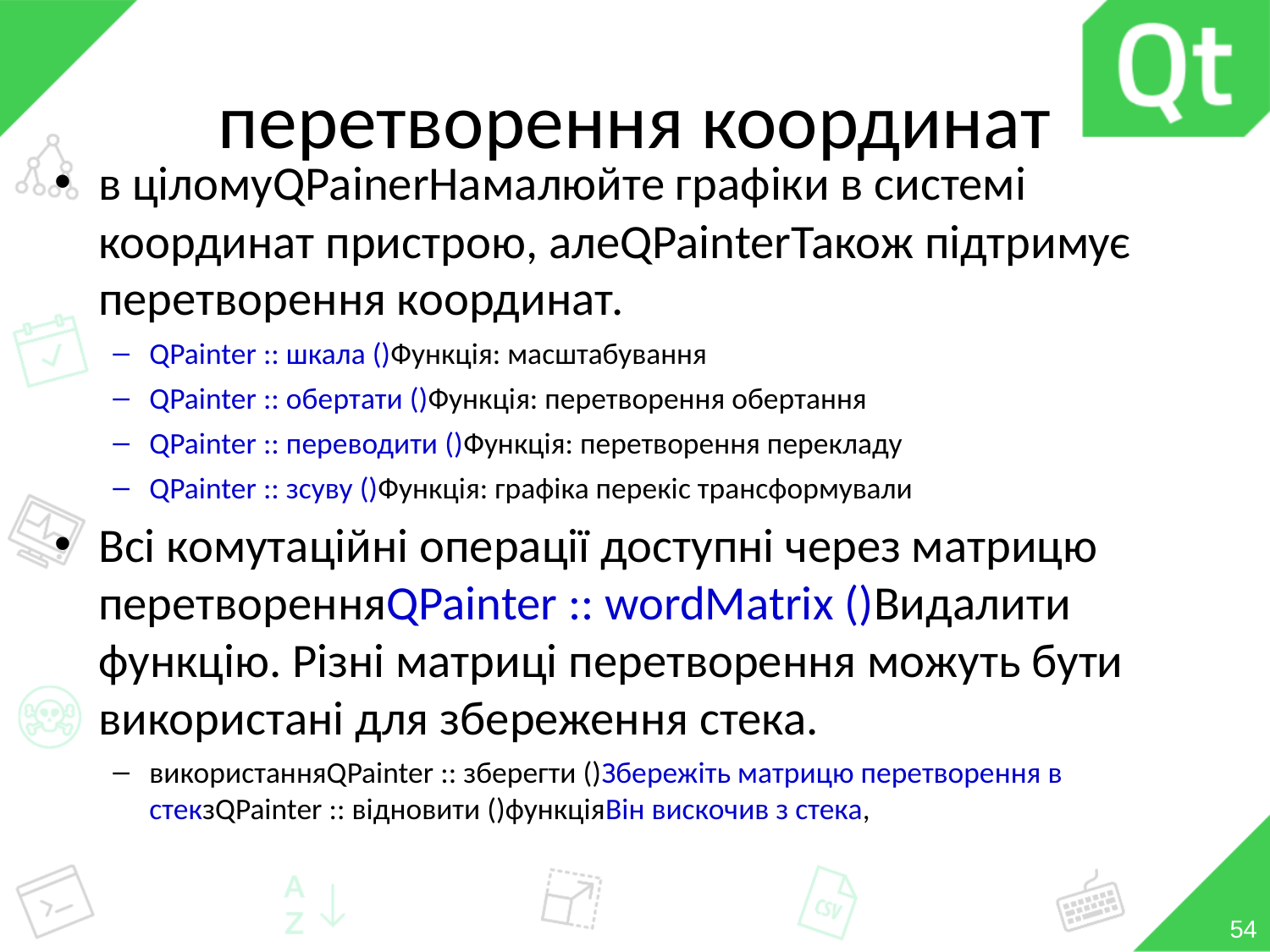

# перетворення координат
в ціломуQPainerНамалюйте графіки в системі координат пристрою, алеQPainterТакож підтримує перетворення координат.
QPainter :: шкала ()Функція: масштабування
QPainter :: обертати ()Функція: перетворення обертання
QPainter :: переводити ()Функція: перетворення перекладу
QPainter :: зсуву ()Функція: графіка перекіс трансформували
Всі комутаційні операції доступні через матрицю перетворенняQPainter :: wordMatrix ()Видалити функцію. Різні матриці перетворення можуть бути використані для збереження стека.
використанняQPainter :: зберегти ()Збережіть матрицю перетворення в стекзQPainter :: відновити ()функціяВін вискочив з стека,
54